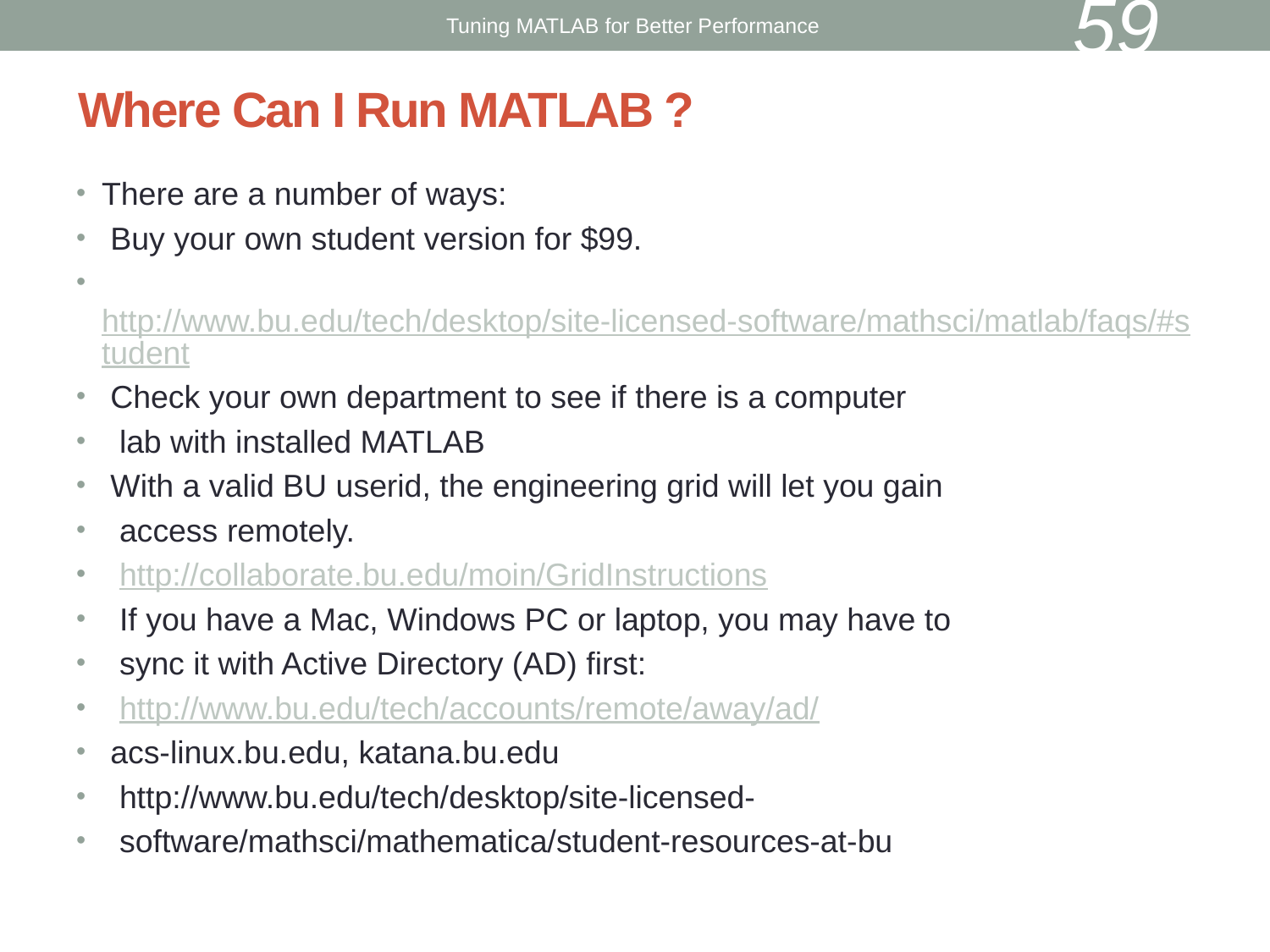

59
Tuning MATLAB for Better Performance
# Where Can I Run MATLAB ?
There are a number of ways:
 Buy your own student version for $99.
     http://www.bu.edu/tech/desktop/site-licensed-software/mathsci/matlab/faqs/#student
 Check your own department to see if there is a computer
  lab with installed MATLAB
 With a valid BU userid, the engineering grid will let you gain
  access remotely.
  http://collaborate.bu.edu/moin/GridInstructions
  If you have a Mac, Windows PC or laptop, you may have to
  sync it with Active Directory (AD) first:
  http://www.bu.edu/tech/accounts/remote/away/ad/
 acs-linux.bu.edu, katana.bu.edu
  http://www.bu.edu/tech/desktop/site-licensed-
  software/mathsci/mathematica/student-resources-at-bu